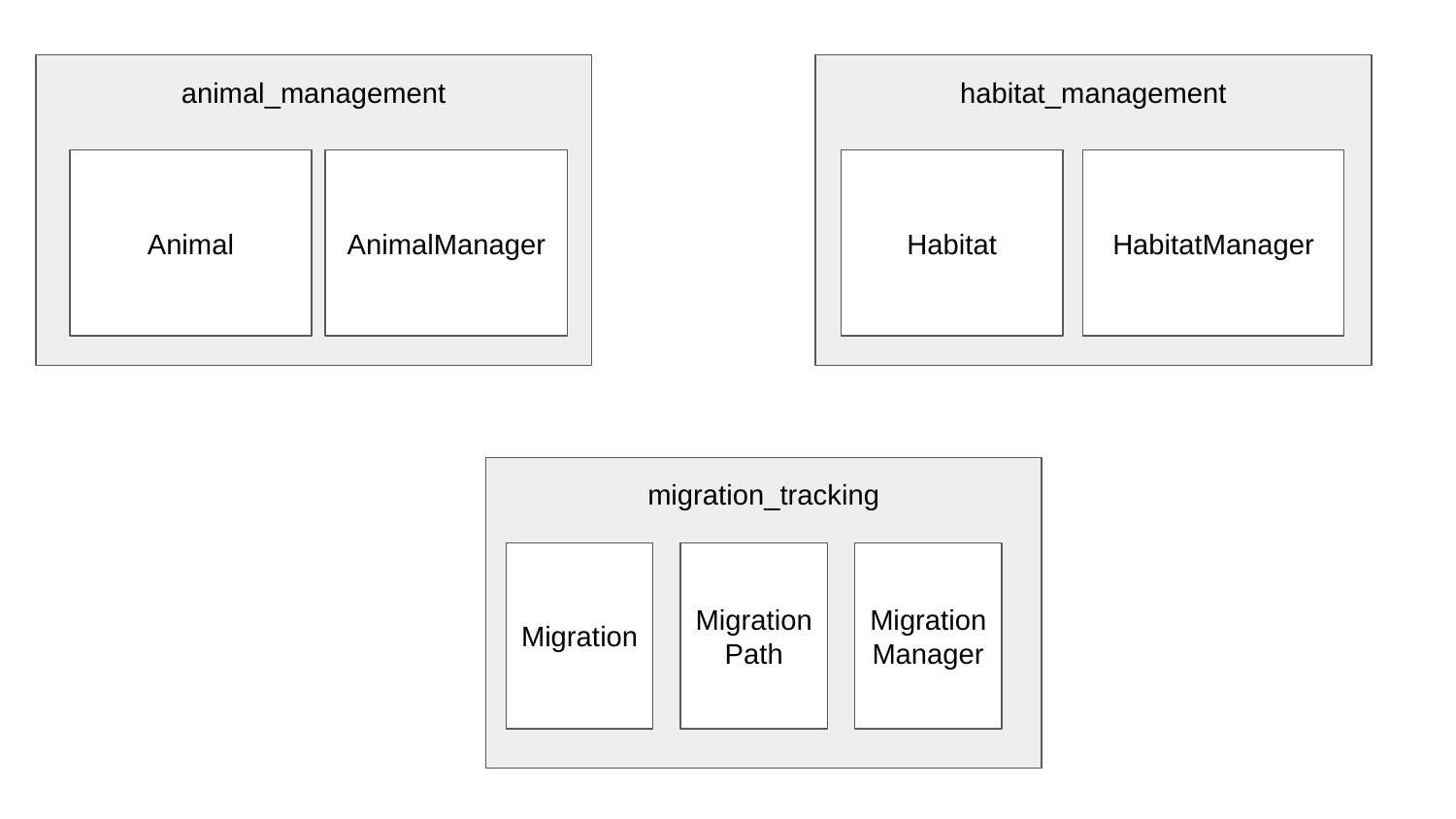

animal_management

habitat_management

Animal
AnimalManager
Habitat
HabitatManager
migration_tracking

Migration
MigrationPath
MigrationManager